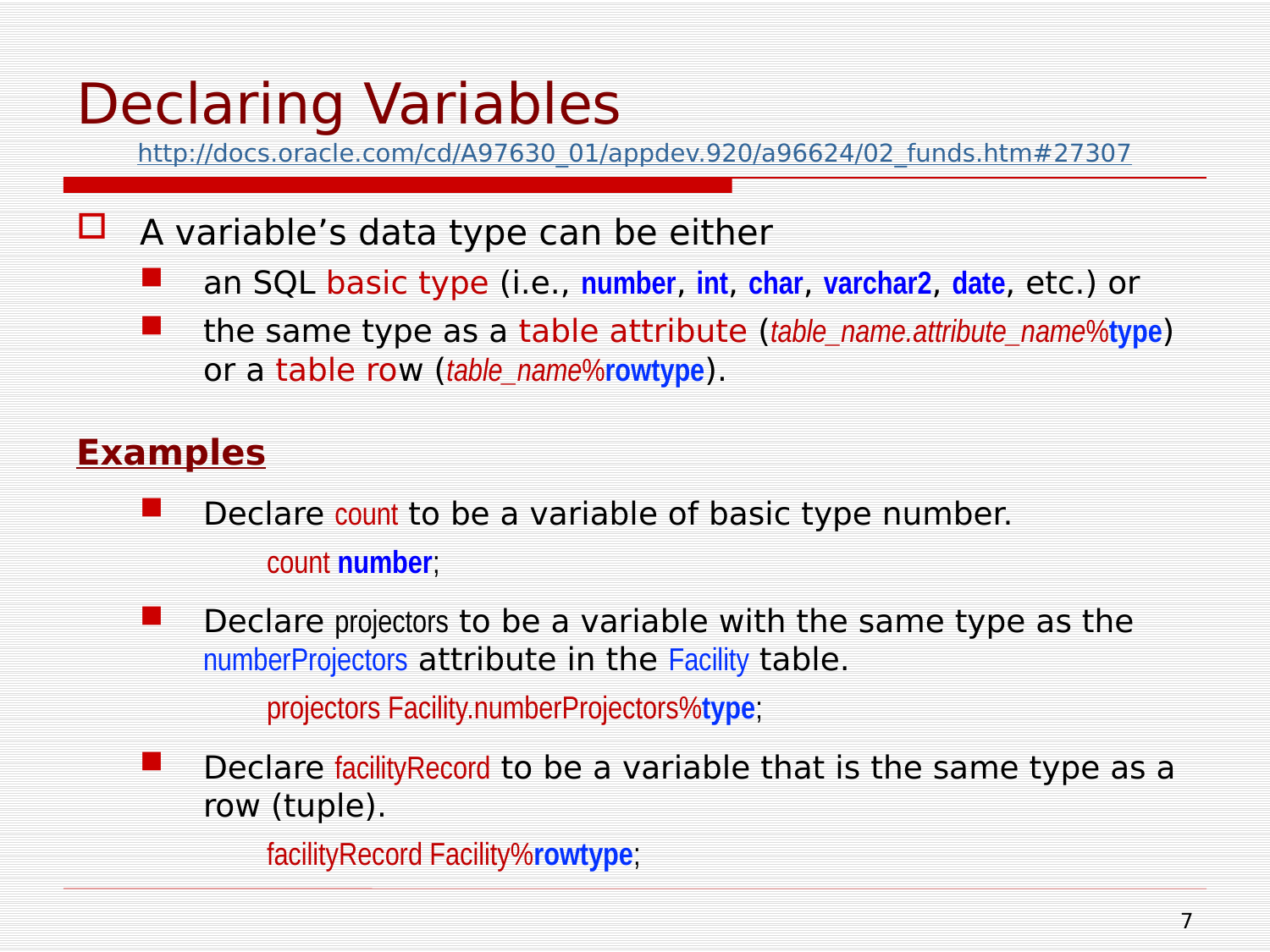

# Declaring Variables
http://docs.oracle.com/cd/A97630_01/appdev.920/a96624/02_funds.htm#27307
A variable’s data type can be either
an SQL basic type (i.e., number, int, char, varchar2, date, etc.) or
the same type as a table attribute (table_name.attribute_name%type) or a table row (table_name%rowtype).
Examples
Declare count to be a variable of basic type number.
count number;
Declare projectors to be a variable with the same type as the numberProjectors attribute in the Facility table.
projectors Facility.numberProjectors%type;
Declare facilityRecord to be a variable that is the same type as a row (tuple).
facilityRecord Facility%rowtype;
7